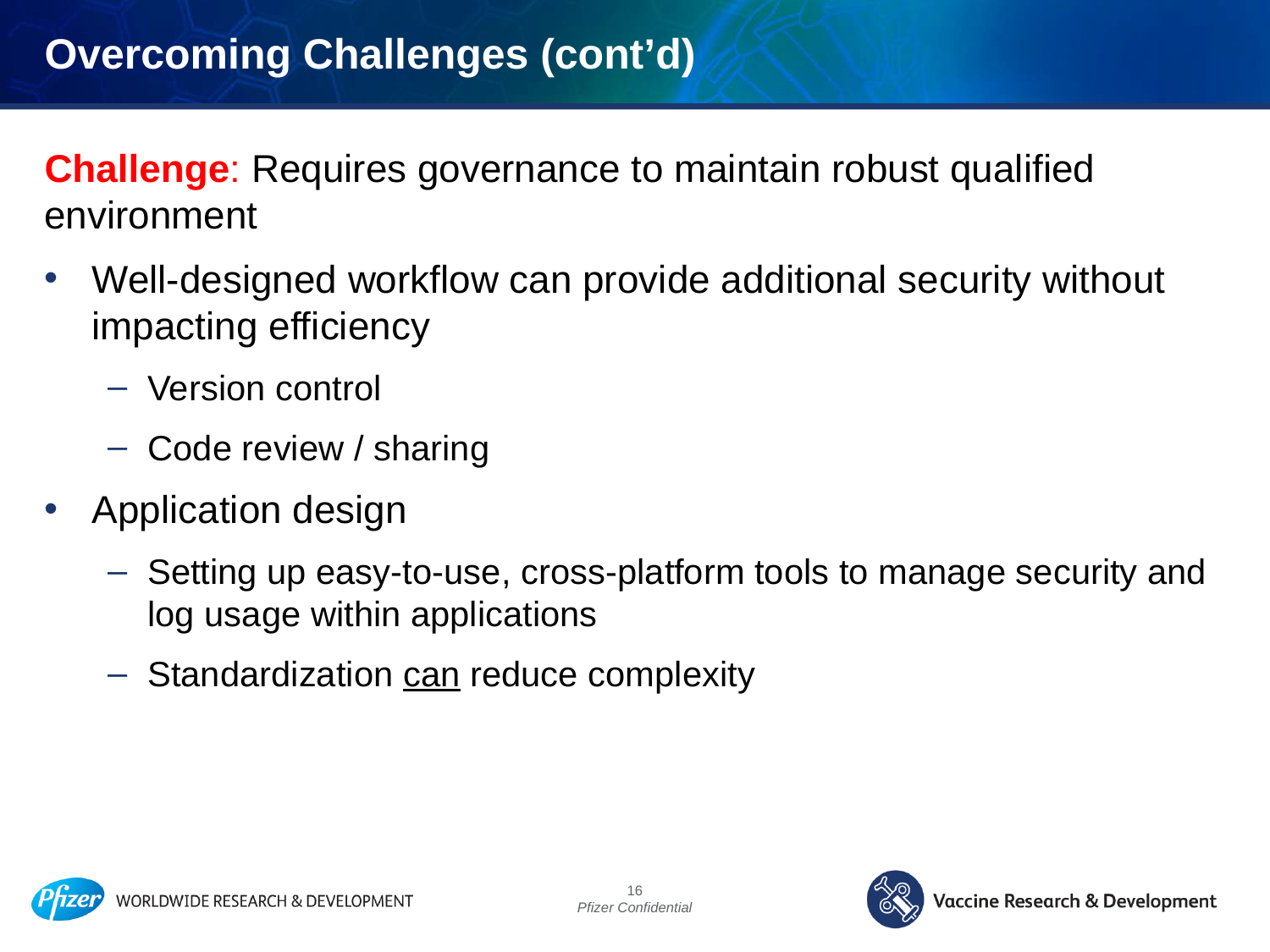

# Overcoming Challenges (cont’d)
Challenge: Requires governance to maintain robust qualified environment
Well-designed workflow can provide additional security without impacting efficiency
Version control
Code review / sharing
Application design
Setting up easy-to-use, cross-platform tools to manage security and log usage within applications
Standardization can reduce complexity